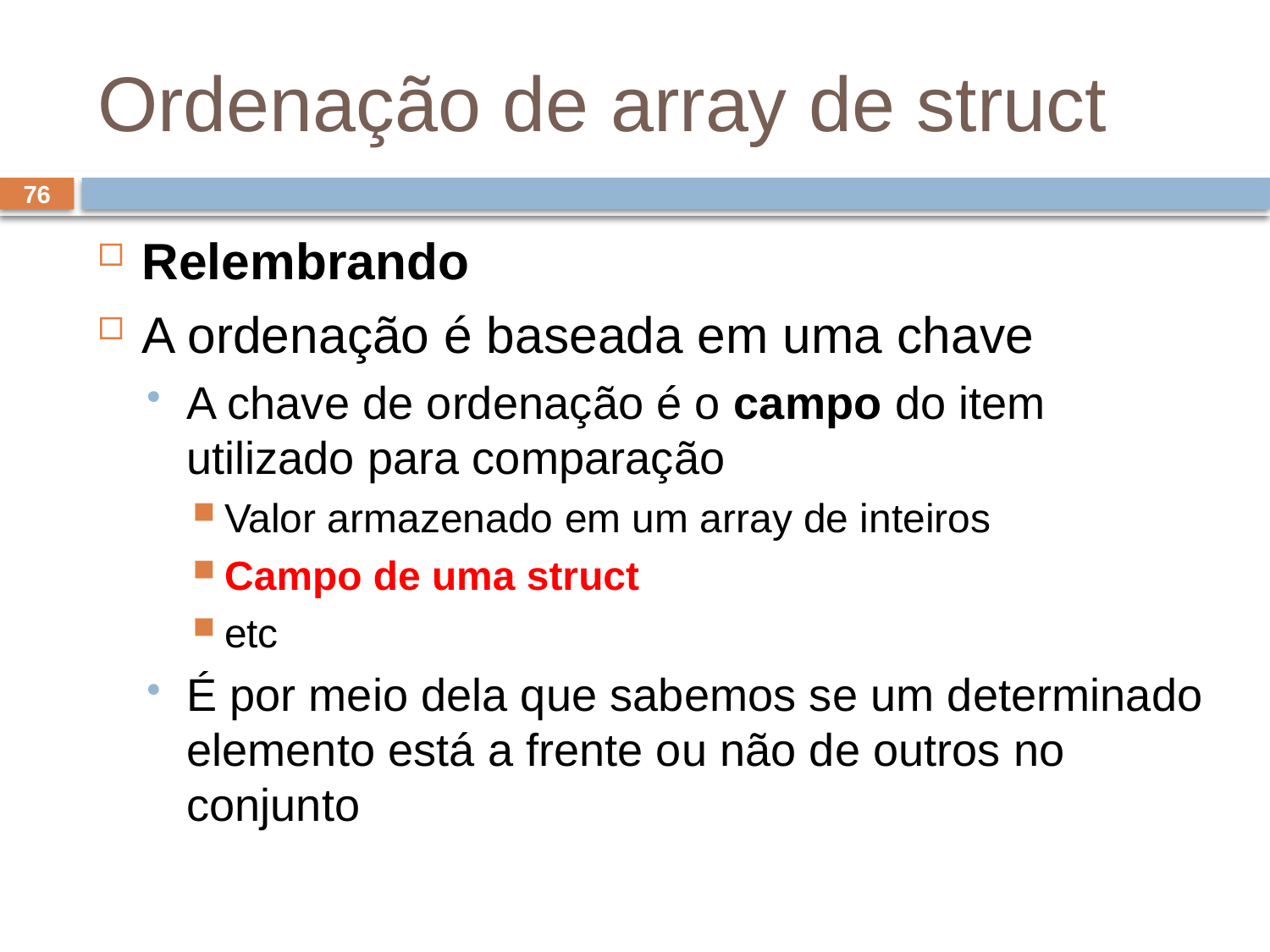

# Ordenação de array de struct
76
Relembrando
A ordenação é baseada em uma chave
A chave de ordenação é o campo do item utilizado para comparação
Valor armazenado em um array de inteiros
Campo de uma struct
etc
É por meio dela que sabemos se um determinado elemento está a frente ou não de outros no conjunto